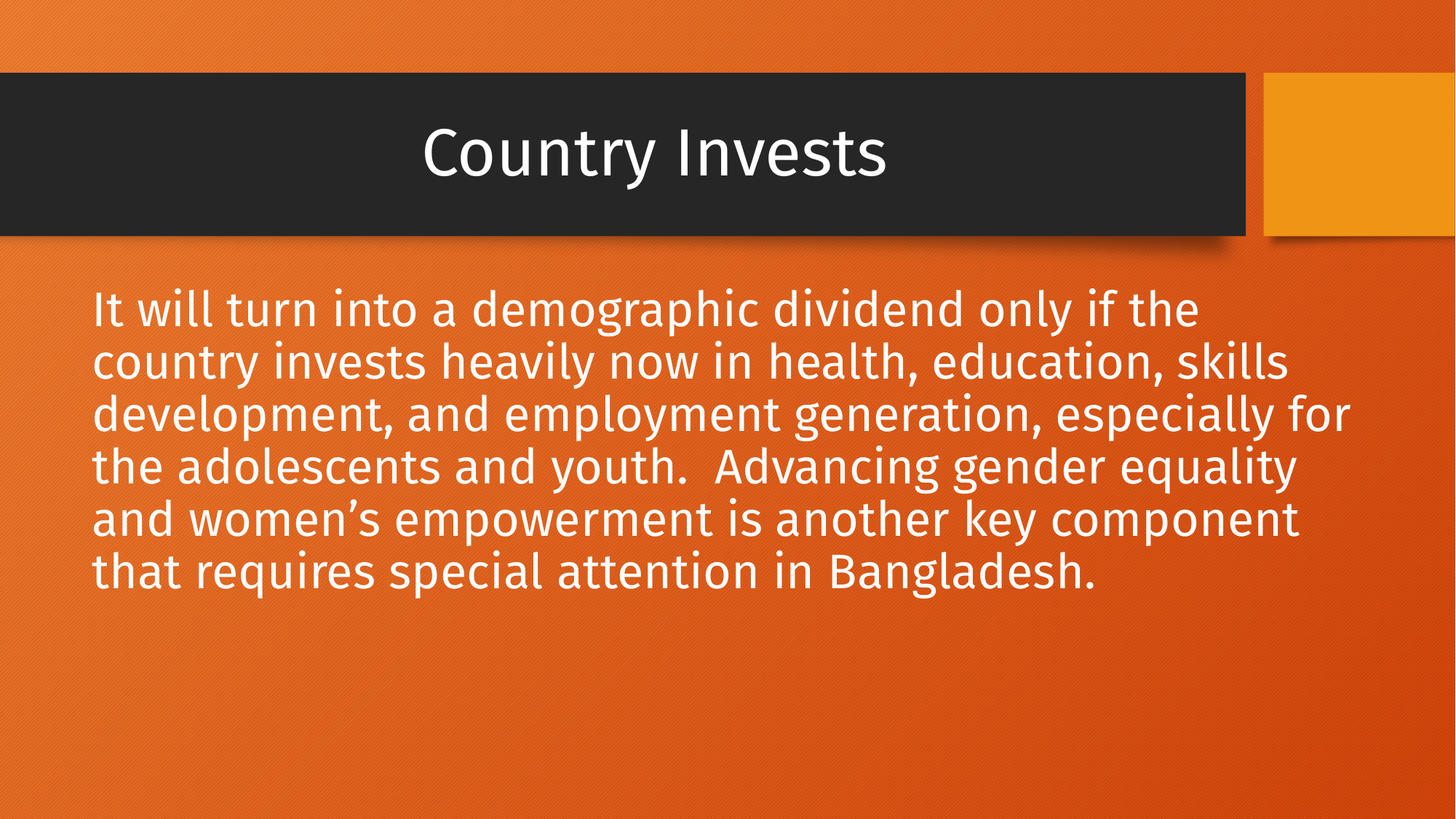

# Country Invests
It will turn into a demographic dividend only if the country invests heavily now in health, education, skills development, and employment generation, especially for the adolescents and youth.  Advancing gender equality and women’s empowerment is another key component that requires special attention in Bangladesh.